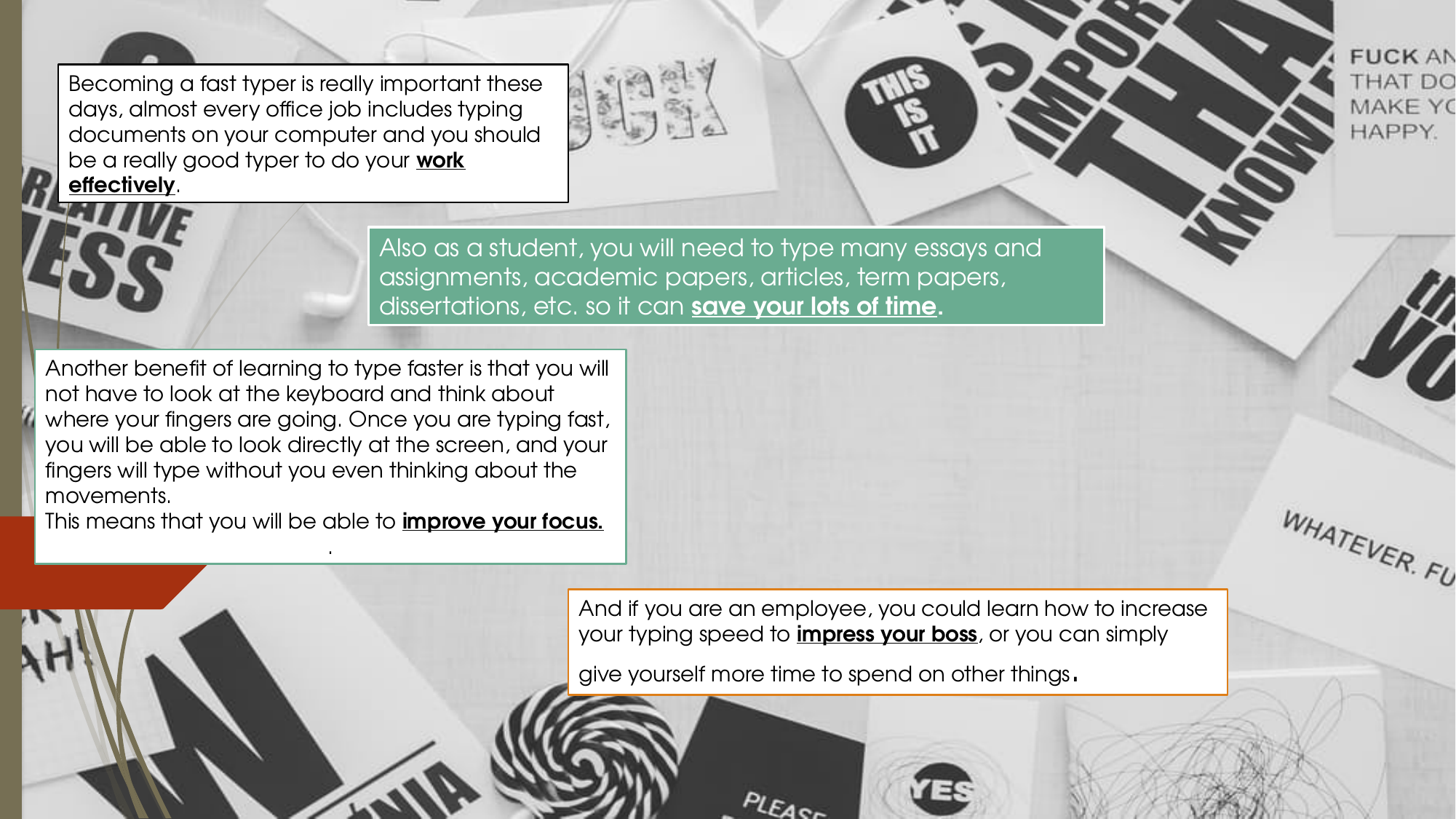

Becoming a fast typer is really important these days, almost every office job includes typing documents on your computer and you should be a really good typer to do your work effectively.
Also as a student, you will need to type many essays and assignments, academic papers, articles, term papers, dissertations, etc. so it can save your lots of time.
Another benefit of learning to type faster is that you will not have to look at the keyboard and think about where your fingers are going. Once you are typing fast, you will be able to look directly at the screen, and your fingers will type without you even thinking about the movements.
This means that you will be able to improve your focus.
.
And if you are an employee, you could learn how to increase your typing speed to impress your boss, or you can simply give yourself more time to spend on other things.